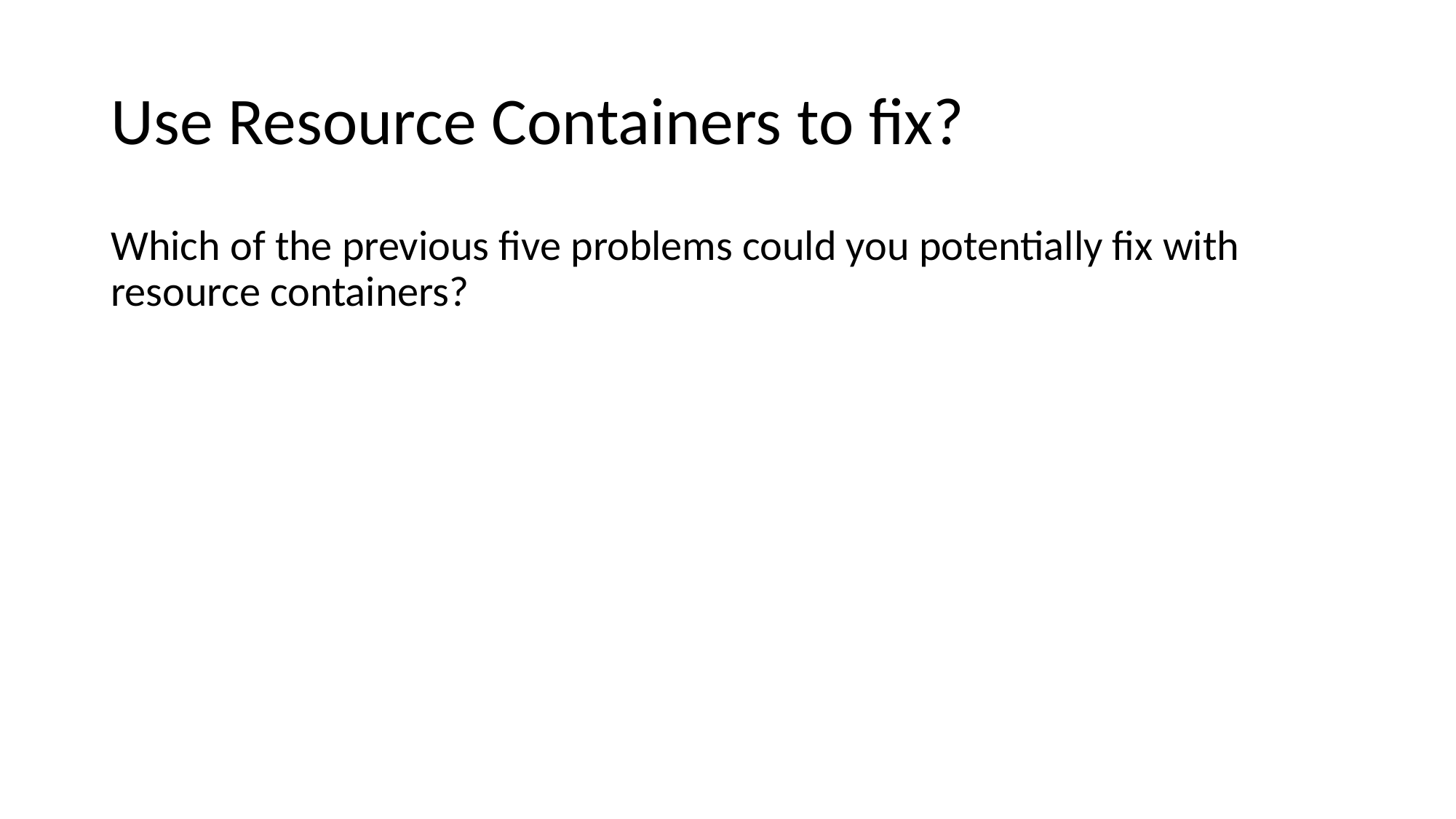

# Use Resource Containers to fix?
Which of the previous five problems could you potentially fix with resource containers?